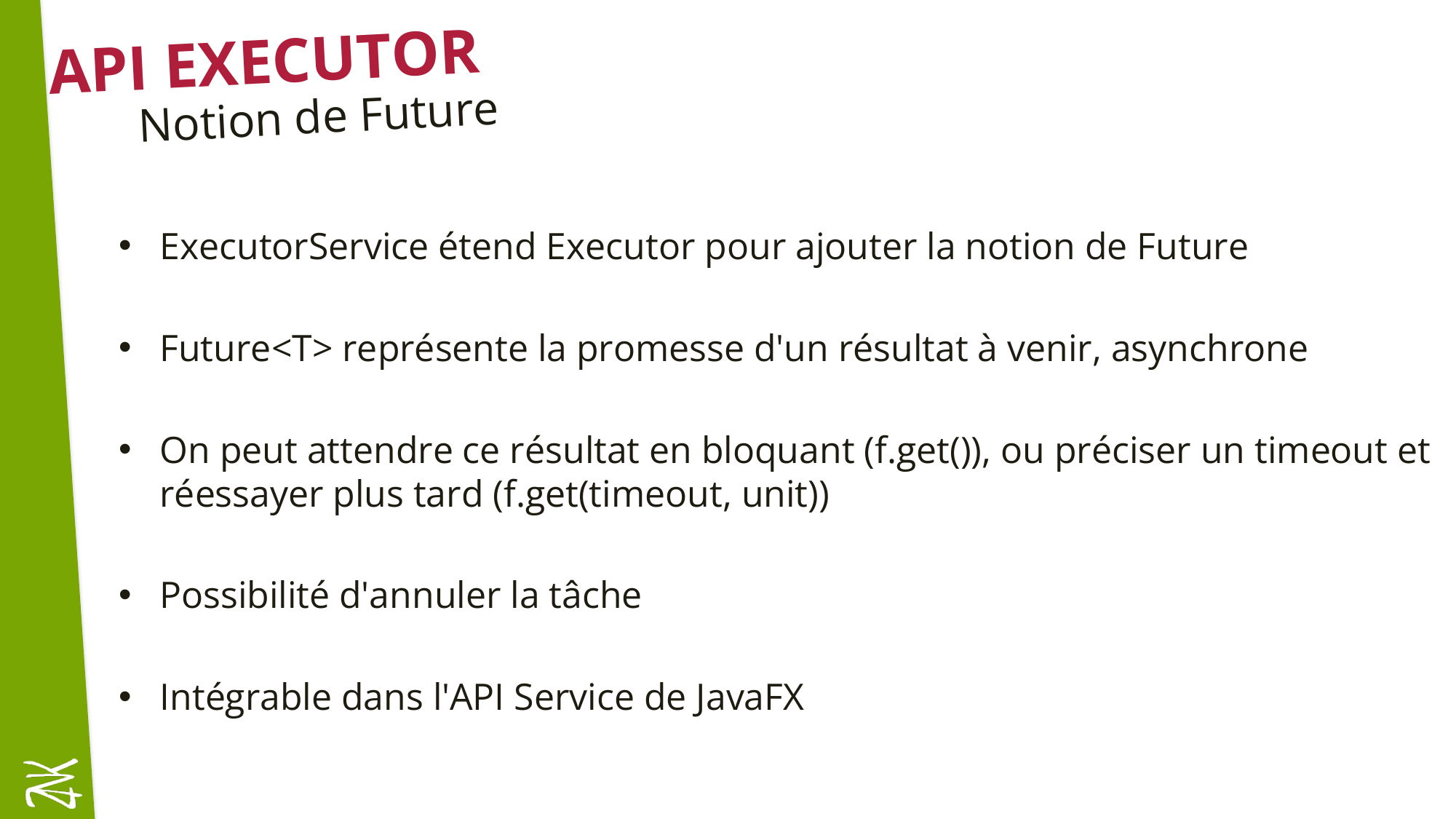

# API Executor
Notion de Future
ExecutorService étend Executor pour ajouter la notion de Future

Future<T> représente la promesse d'un résultat à venir, asynchrone

On peut attendre ce résultat en bloquant (f.get()), ou préciser un timeout et réessayer plus tard (f.get(timeout, unit))

Possibilité d'annuler la tâche

Intégrable dans l'API Service de JavaFX